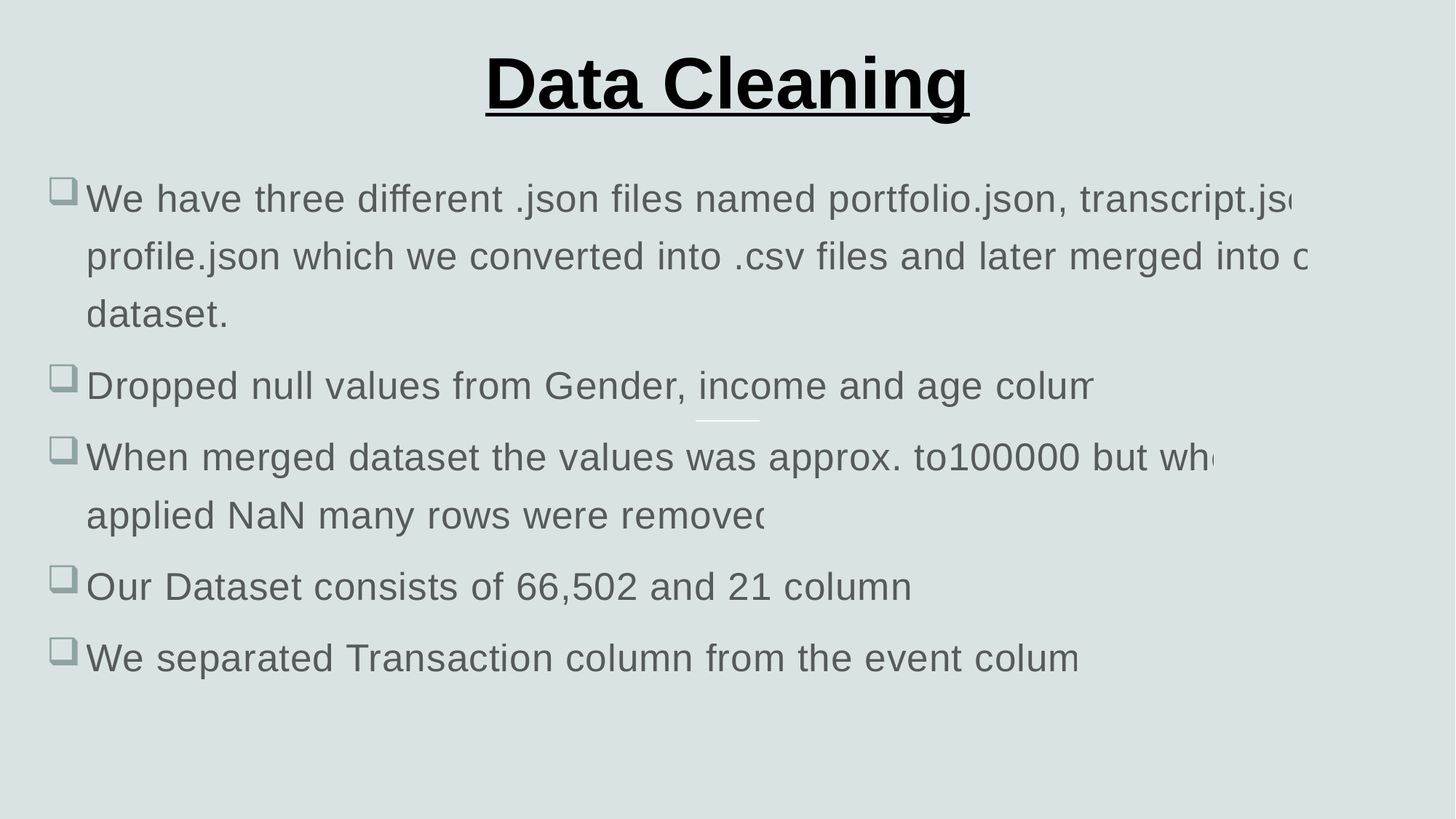

# Data Cleaning
We have three different .json files named portfolio.json, transcript.json, profile.json which we converted into .csv files and later merged into one dataset.
Dropped null values from Gender, income and age column.
When merged dataset the values was approx. to100000 but when applied NaN many rows were removed.
Our Dataset consists of 66,502 and 21 columns.
We separated Transaction column from the event column.

Starbucks Offer Analysis
5